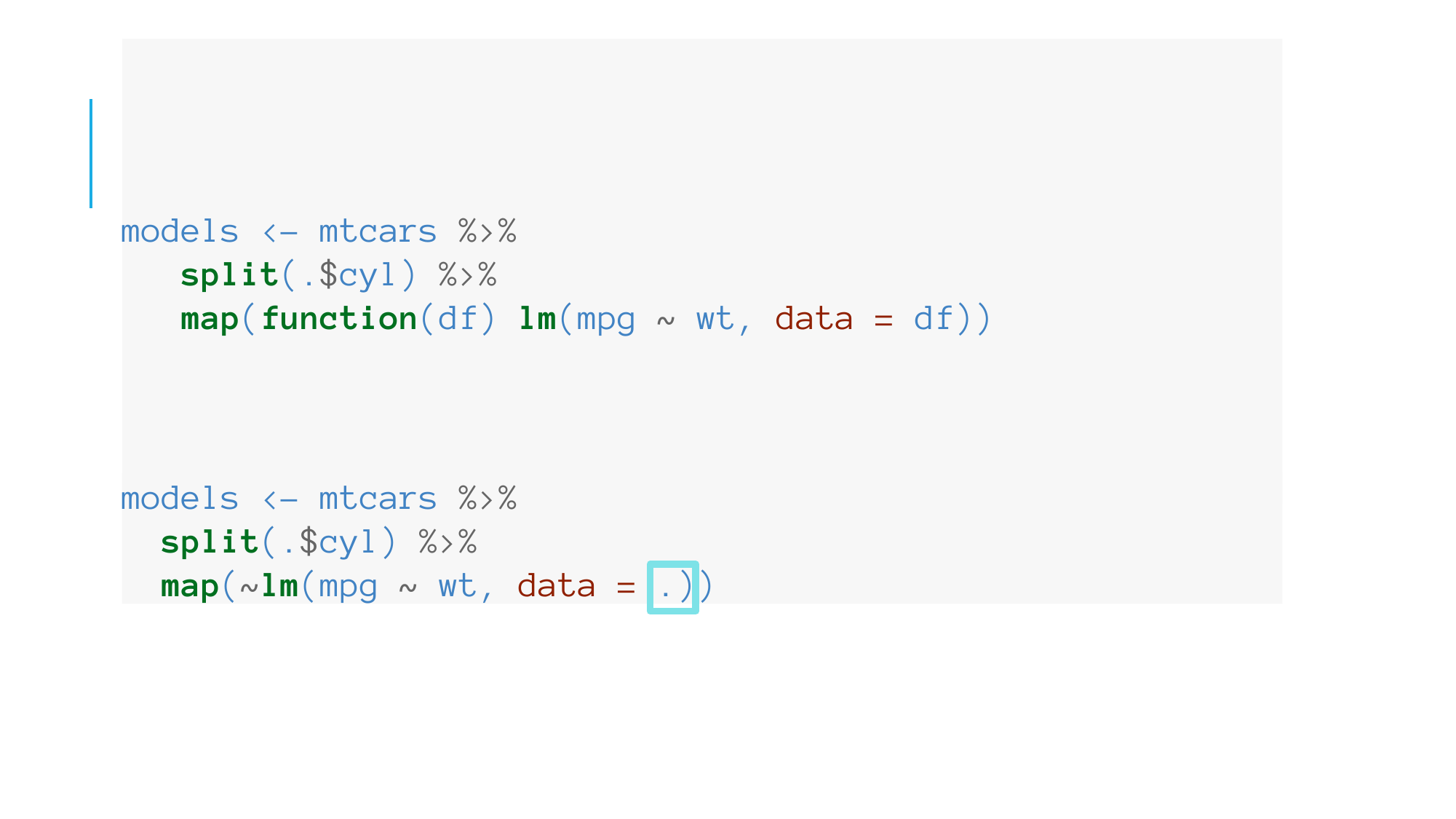

# Shortcuts
models <- mtcars %>%
   split(.$cyl) %>%
   map(function(df) lm(mpg ~ wt, data = df))
models <- mtcars %>%
  split(.$cyl) %>%
  map(~lm(mpg ~ wt, data = .))